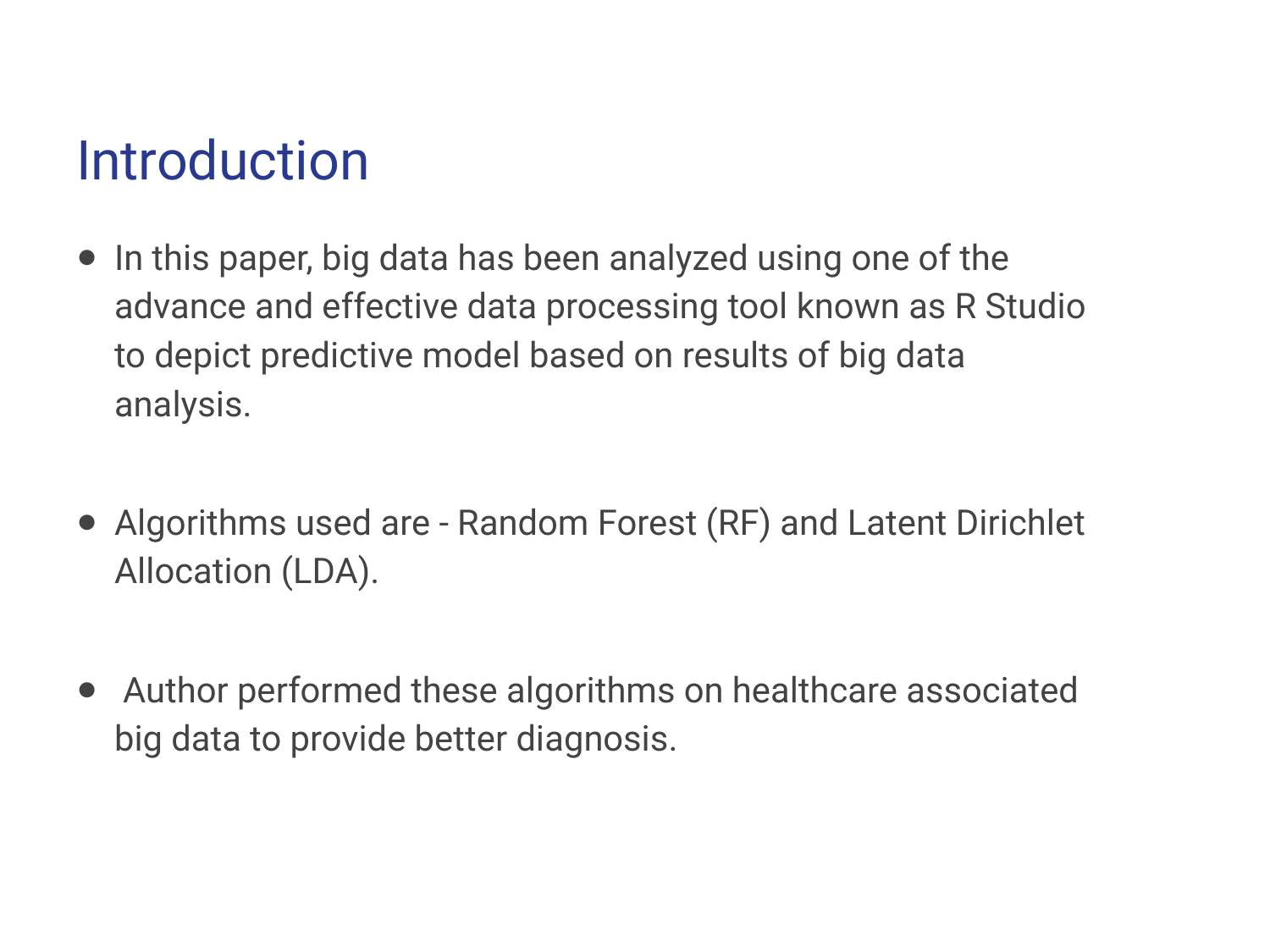

# Introduction
In this paper, big data has been analyzed using one of the advance and effective data processing tool known as R Studio to depict predictive model based on results of big data analysis.

Algorithms used are - Random Forest (RF) and Latent Dirichlet Allocation (LDA).

 Author performed these algorithms on healthcare associated big data to provide better diagnosis.